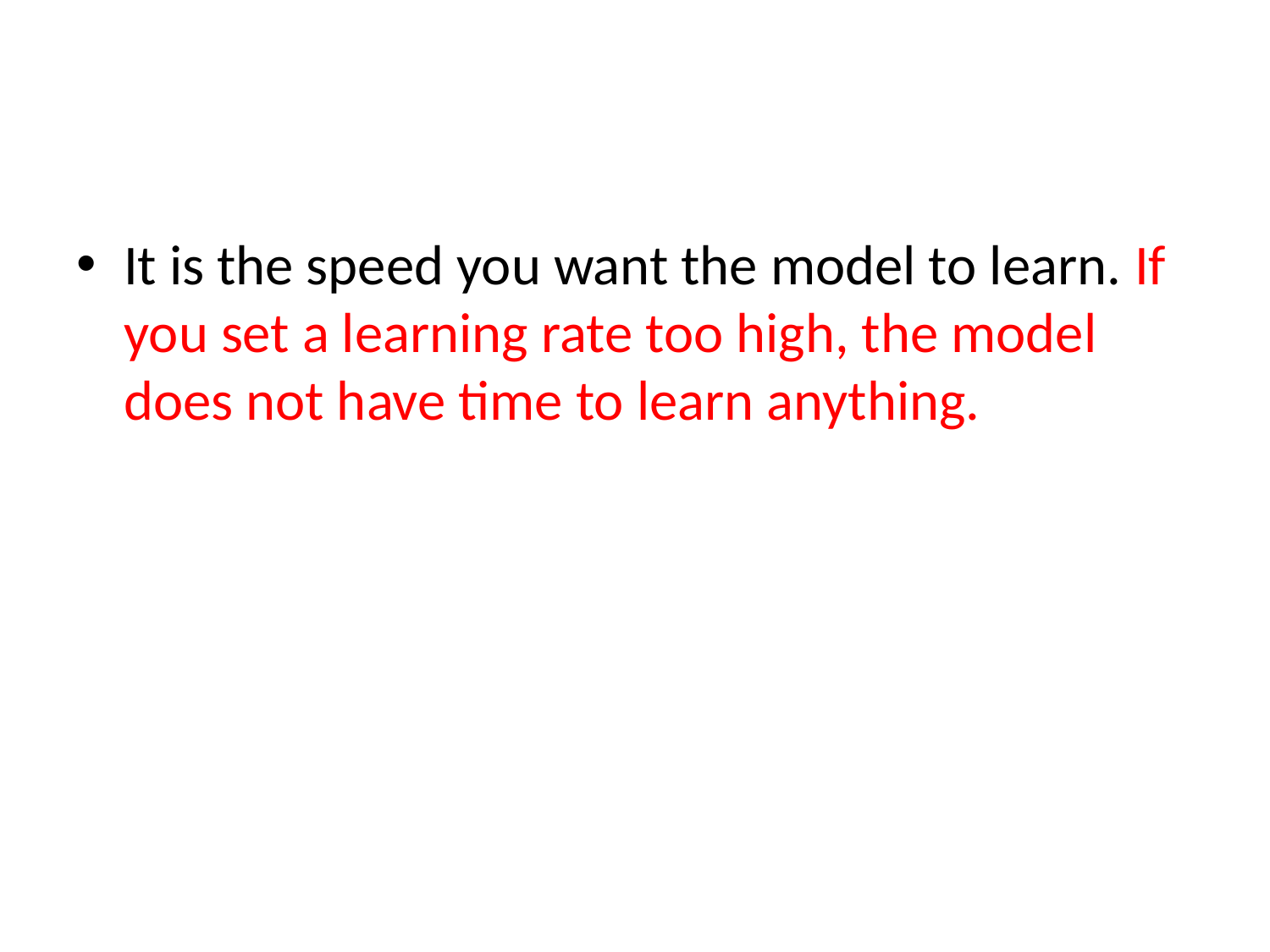

#
It is the speed you want the model to learn. If you set a learning rate too high, the model does not have time to learn anything.